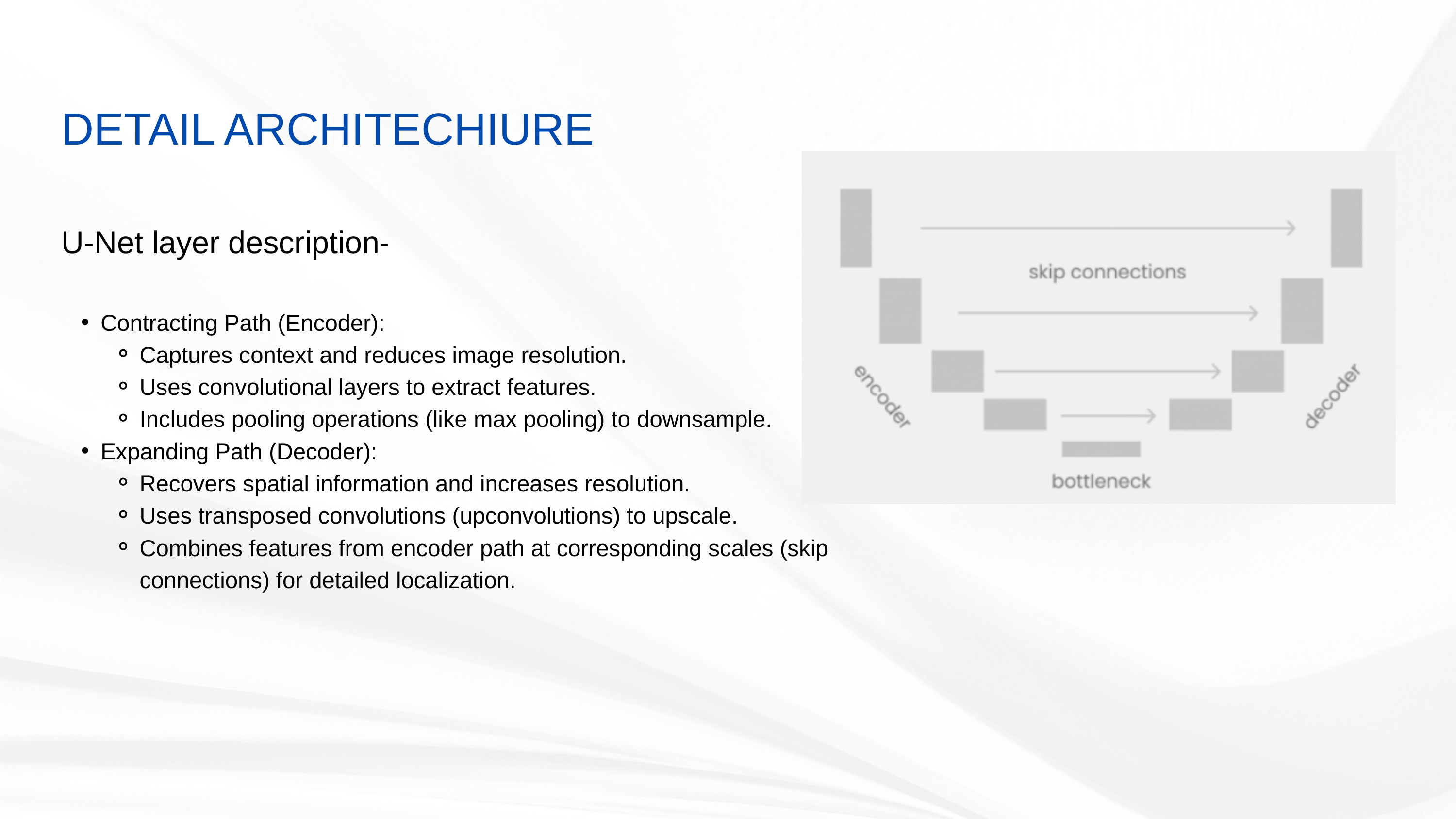

DETAIL ARCHITECHIURE

U-Net layer description-

Contracting Path (Encoder):
Captures context and reduces image resolution.
Uses convolutional layers to extract features.
Includes pooling operations (like max pooling) to downsample.
Expanding Path (Decoder):
Recovers spatial information and increases resolution.
Uses transposed convolutions (upconvolutions) to upscale.
Combines features from encoder path at corresponding scales (skip connections) for detailed localization.